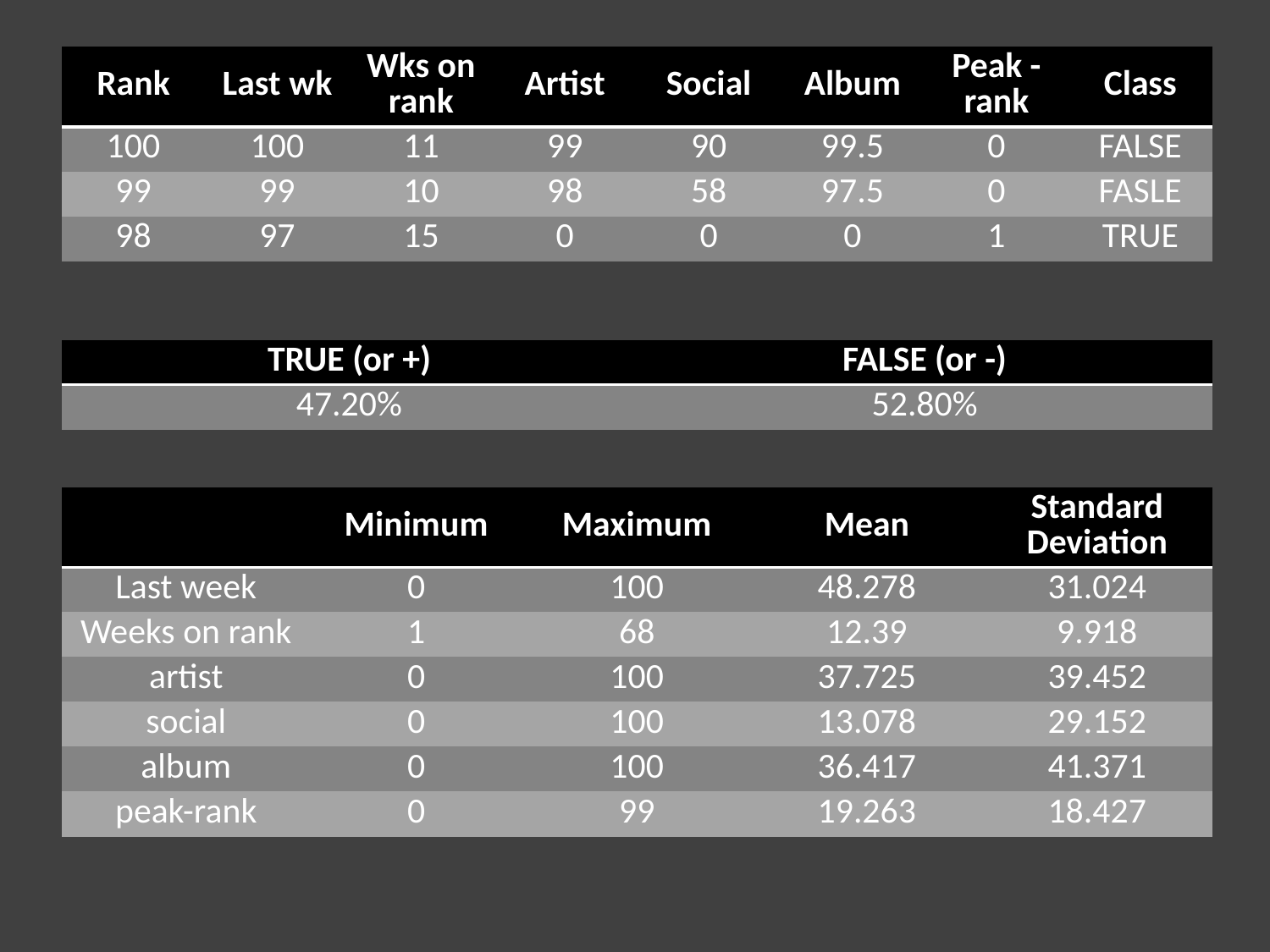

| Rank | Last wk | Wks on rank | Artist | Social | Album | Peak - rank | Class |
| --- | --- | --- | --- | --- | --- | --- | --- |
| 100 | 100 | 11 | 99 | 90 | 99.5 | 0 | FALSE |
| 99 | 99 | 10 | 98 | 58 | 97.5 | 0 | FASLE |
| 98 | 97 | 15 | 0 | 0 | 0 | 1 | TRUE |
| TRUE (or +) | FALSE (or -) |
| --- | --- |
| 47.20% | 52.80% |
|  | Minimum | Maximum | Mean | Standard Deviation |
| --- | --- | --- | --- | --- |
| Last week | 0 | 100 | 48.278 | 31.024 |
| Weeks on rank | 1 | 68 | 12.39 | 9.918 |
| artist | 0 | 100 | 37.725 | 39.452 |
| social | 0 | 100 | 13.078 | 29.152 |
| album | 0 | 100 | 36.417 | 41.371 |
| peak-rank | 0 | 99 | 19.263 | 18.427 |